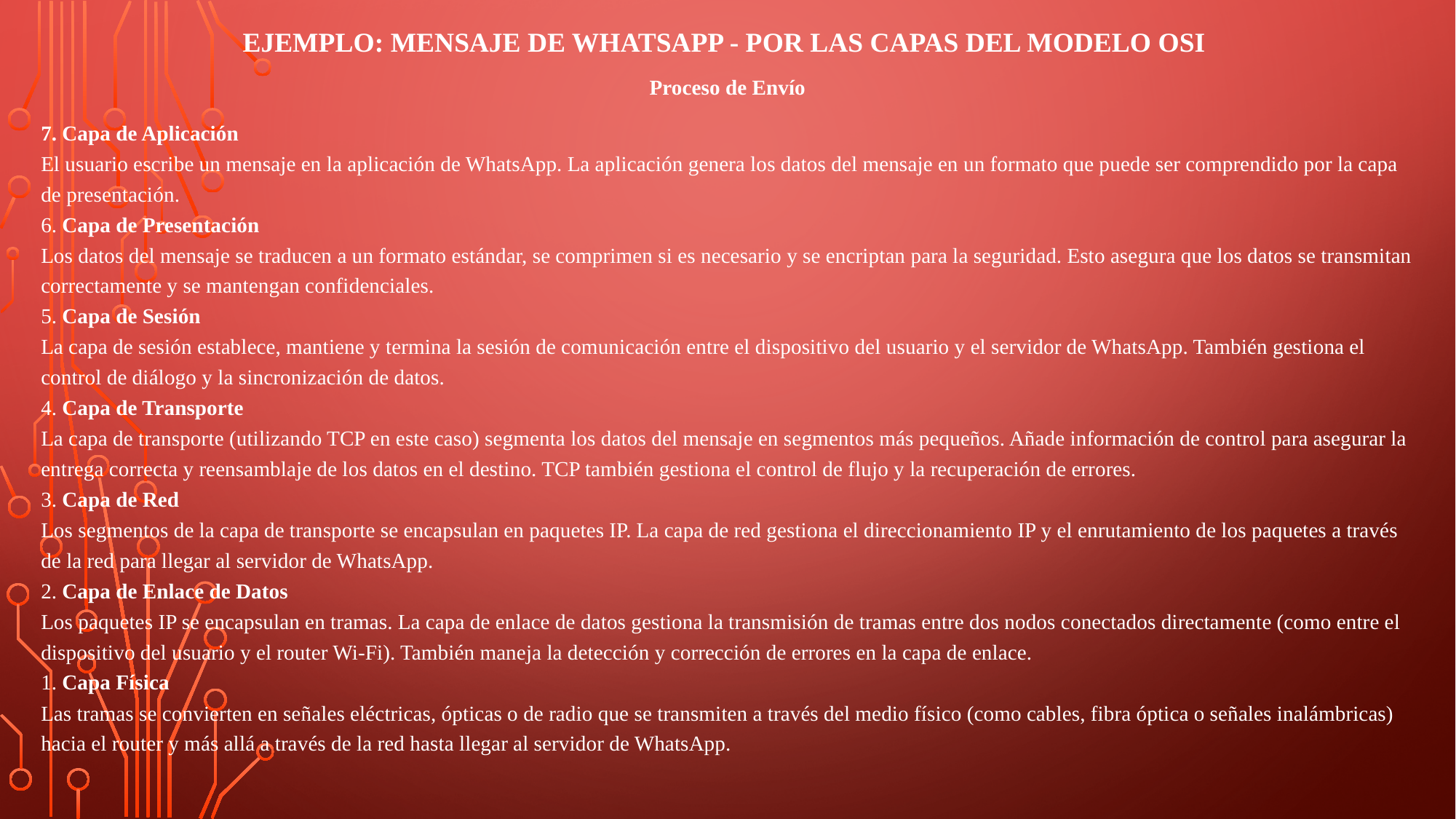

# Ejemplo: Mensaje de WhatsApp - Por las Capas del Modelo OSI
Proceso de Envío
7. Capa de Aplicación
El usuario escribe un mensaje en la aplicación de WhatsApp. La aplicación genera los datos del mensaje en un formato que puede ser comprendido por la capa de presentación.
6. Capa de Presentación
Los datos del mensaje se traducen a un formato estándar, se comprimen si es necesario y se encriptan para la seguridad. Esto asegura que los datos se transmitan correctamente y se mantengan confidenciales.
5. Capa de Sesión
La capa de sesión establece, mantiene y termina la sesión de comunicación entre el dispositivo del usuario y el servidor de WhatsApp. También gestiona el control de diálogo y la sincronización de datos.
4. Capa de Transporte
La capa de transporte (utilizando TCP en este caso) segmenta los datos del mensaje en segmentos más pequeños. Añade información de control para asegurar la entrega correcta y reensamblaje de los datos en el destino. TCP también gestiona el control de flujo y la recuperación de errores.
3. Capa de Red
Los segmentos de la capa de transporte se encapsulan en paquetes IP. La capa de red gestiona el direccionamiento IP y el enrutamiento de los paquetes a través de la red para llegar al servidor de WhatsApp.
2. Capa de Enlace de Datos
Los paquetes IP se encapsulan en tramas. La capa de enlace de datos gestiona la transmisión de tramas entre dos nodos conectados directamente (como entre el dispositivo del usuario y el router Wi-Fi). También maneja la detección y corrección de errores en la capa de enlace.
1. Capa Física
Las tramas se convierten en señales eléctricas, ópticas o de radio que se transmiten a través del medio físico (como cables, fibra óptica o señales inalámbricas) hacia el router y más allá a través de la red hasta llegar al servidor de WhatsApp.